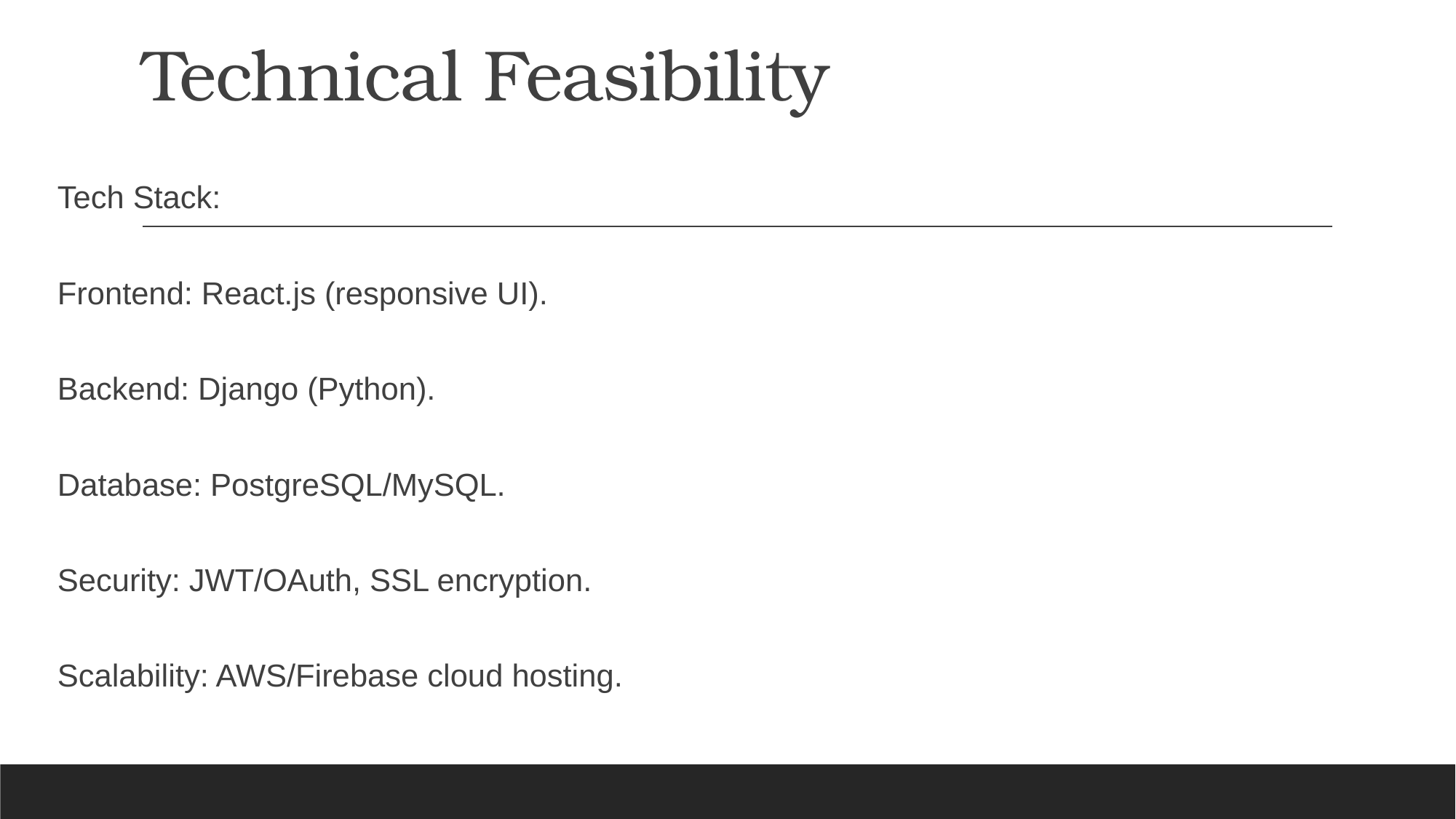

# Technical Feasibility

Tech Stack:

Frontend: React.js (responsive UI).

Backend: Django (Python).

Database: PostgreSQL/MySQL.

Security: JWT/OAuth, SSL encryption.

Scalability: AWS/Firebase cloud hosting.